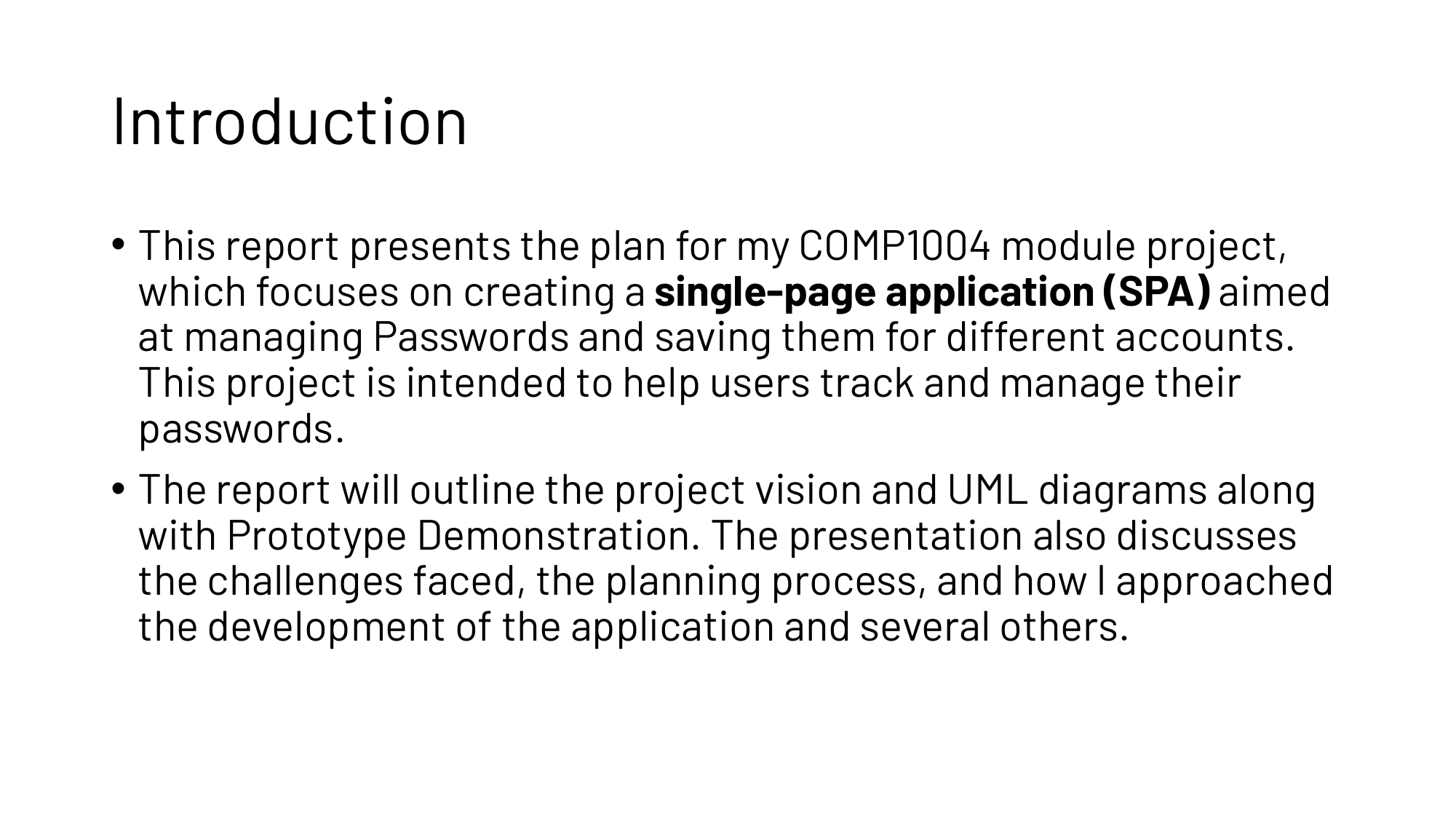

# Introduction
This report presents the plan for my COMP1004 module project, which focuses on creating a single-page application (SPA) aimed at managing Passwords and saving them for different accounts. This project is intended to help users track and manage their passwords.
The report will outline the project vision and UML diagrams along with Prototype Demonstration. The presentation also discusses the challenges faced, the planning process, and how I approached the development of the application and several others.